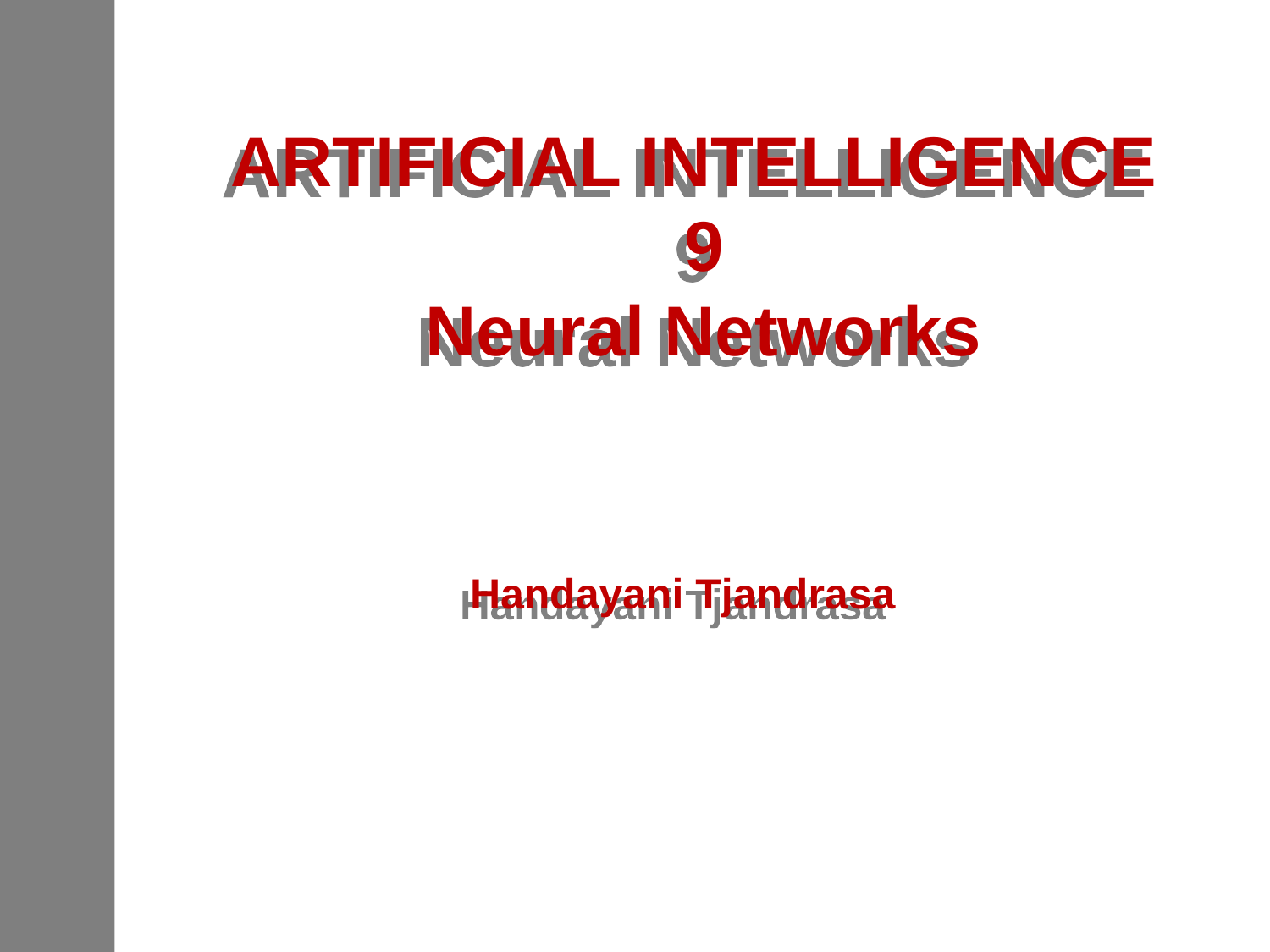

ARTIFICIAL INTELLIGENCE
9
Neural Networks

Handayani Tjandrasa